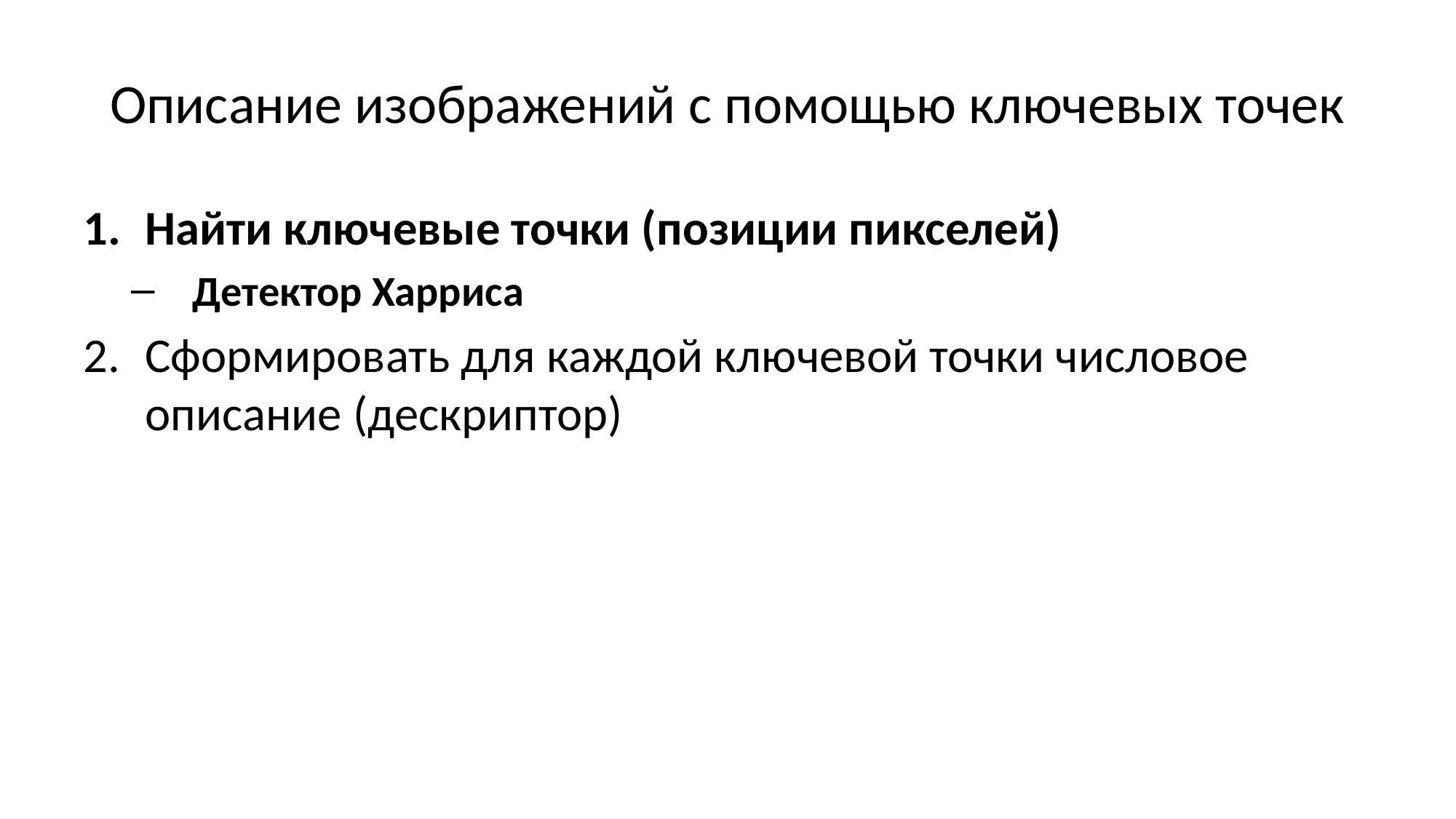

# Описание изображений с помощью ключевых точек
Найти ключевые точки (позиции пикселей)
Детектор Харриса
Сформировать для каждой ключевой точки числовое описание (дескриптор)